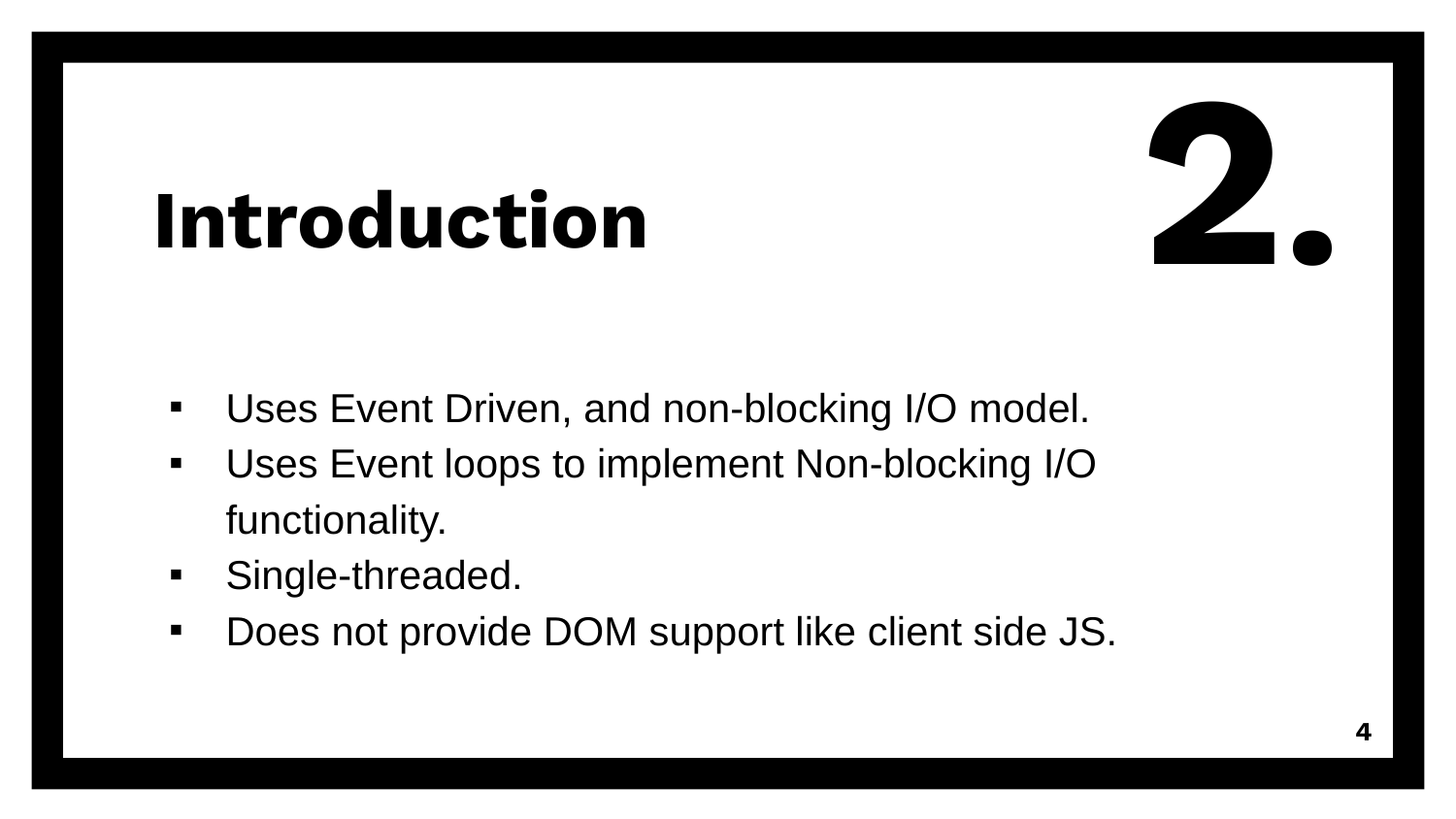

2.
# Introduction
Uses Event Driven, and non-blocking I/O model.
Uses Event loops to implement Non-blocking I/O functionality.
Single-threaded.
Does not provide DOM support like client side JS.

4